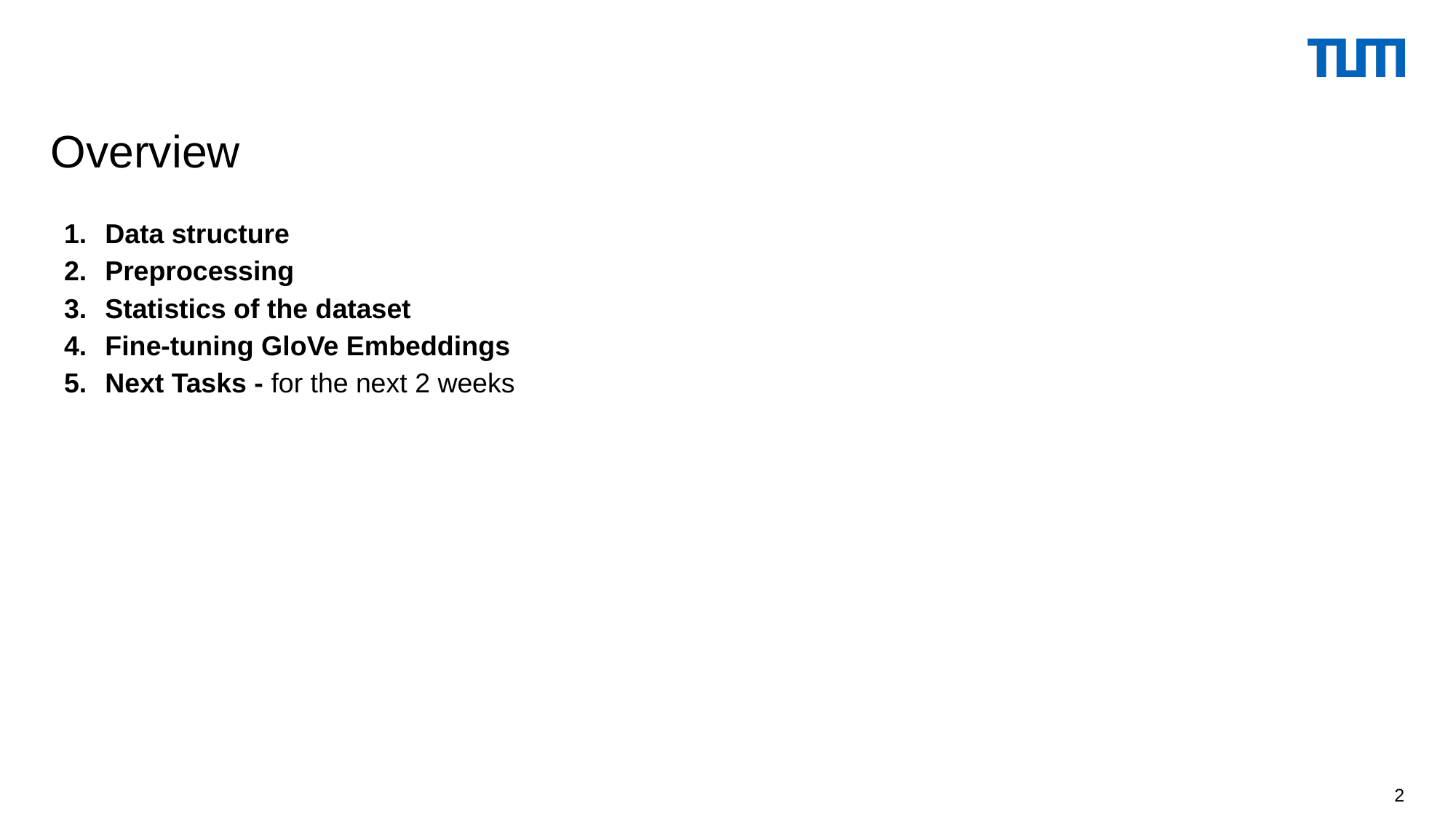

Overview
Data structure
Preprocessing
Statistics of the dataset
Fine-tuning GloVe Embeddings
Next Tasks - for the next 2 weeks
2